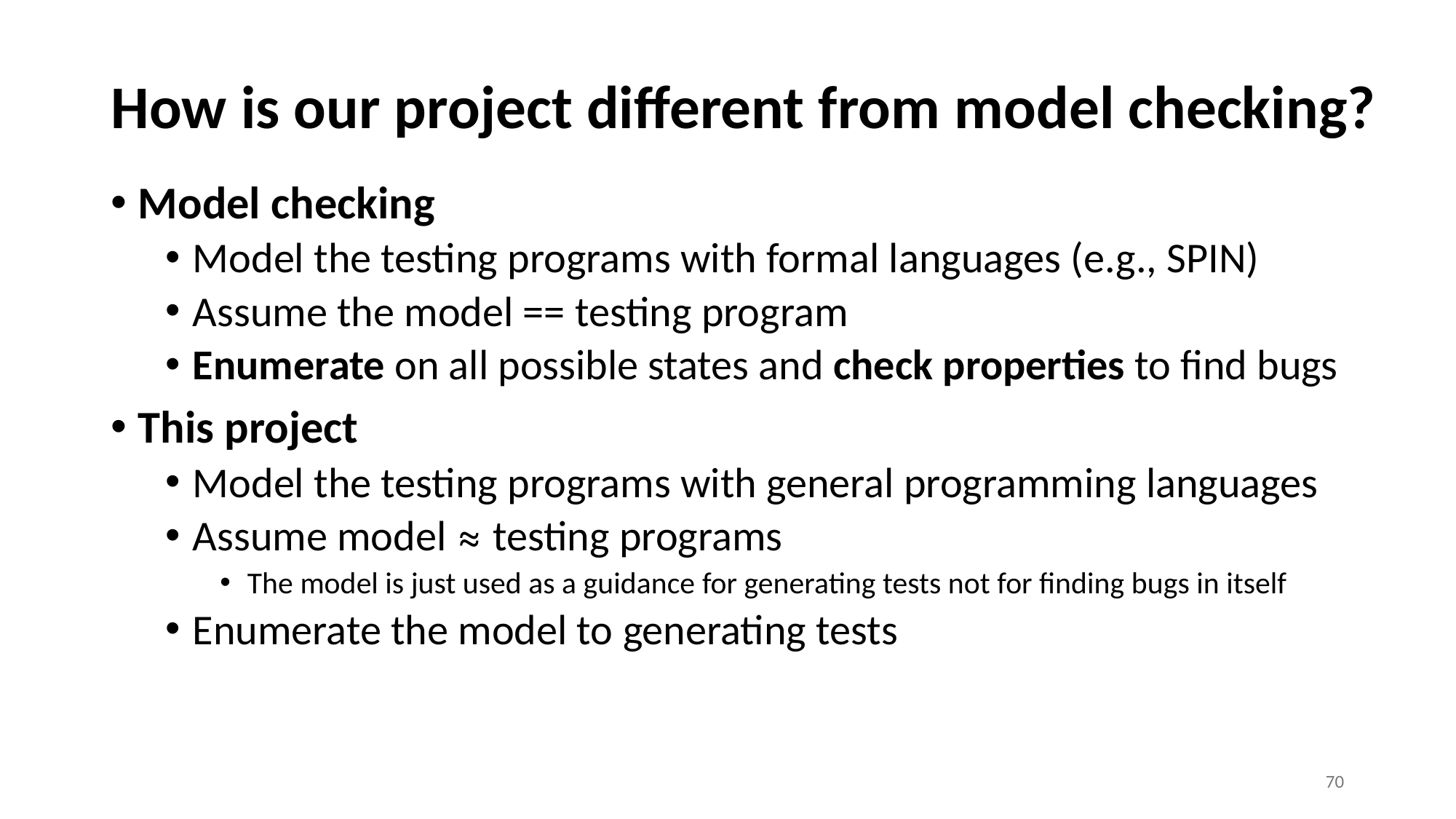

# How is our project different from model checking?
Model checking
Model the testing programs with formal languages (e.g., SPIN)
Assume the model == testing program
Enumerate on all possible states and check properties to find bugs
This project
Model the testing programs with general programming languages
Assume model ≈ testing programs
The model is just used as a guidance for generating tests not for finding bugs in itself
Enumerate the model to generating tests
70